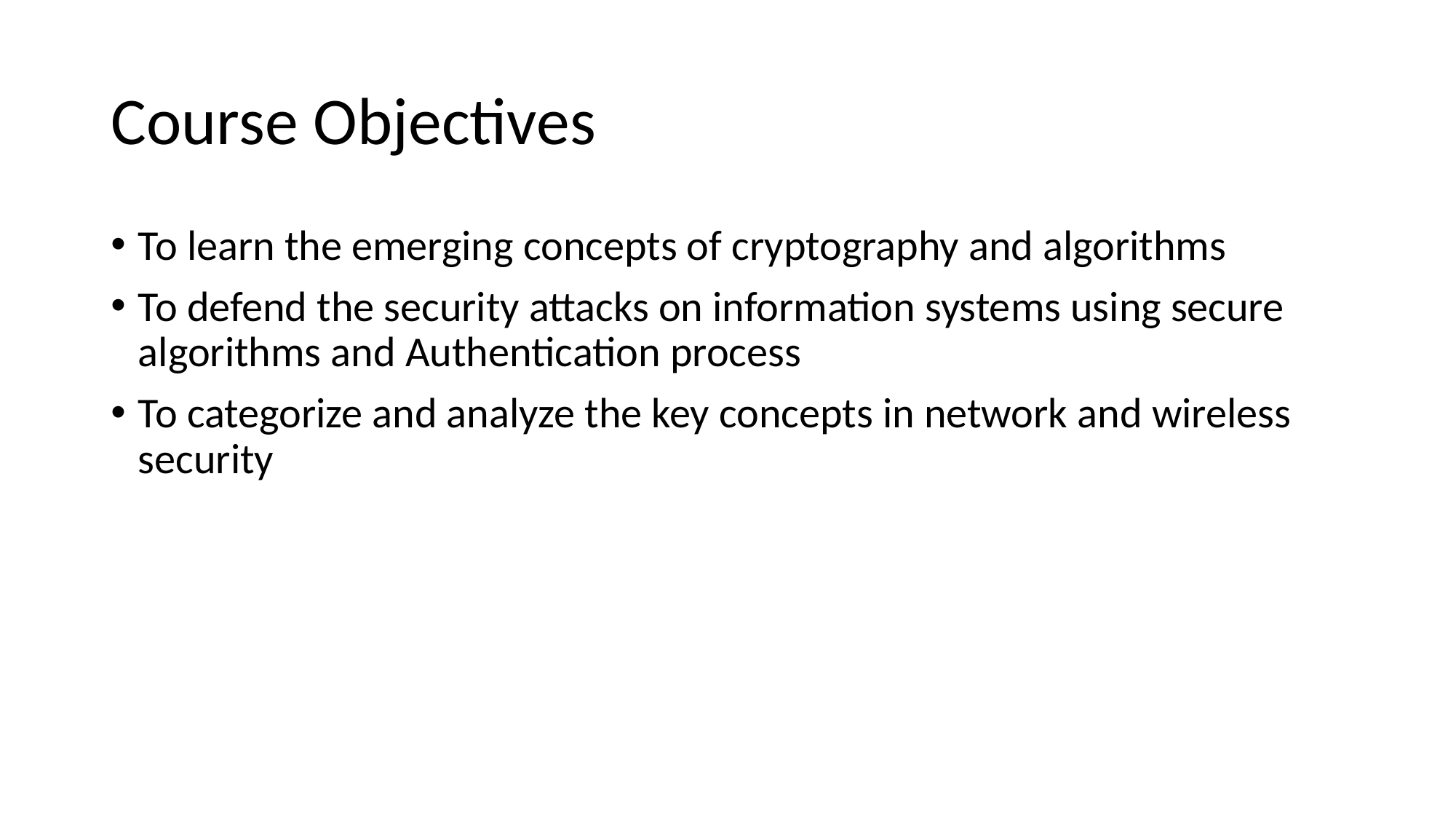

# Course Objectives
To learn the emerging concepts of cryptography and algorithms
To defend the security attacks on information systems using secure algorithms and Authentication process
To categorize and analyze the key concepts in network and wireless security